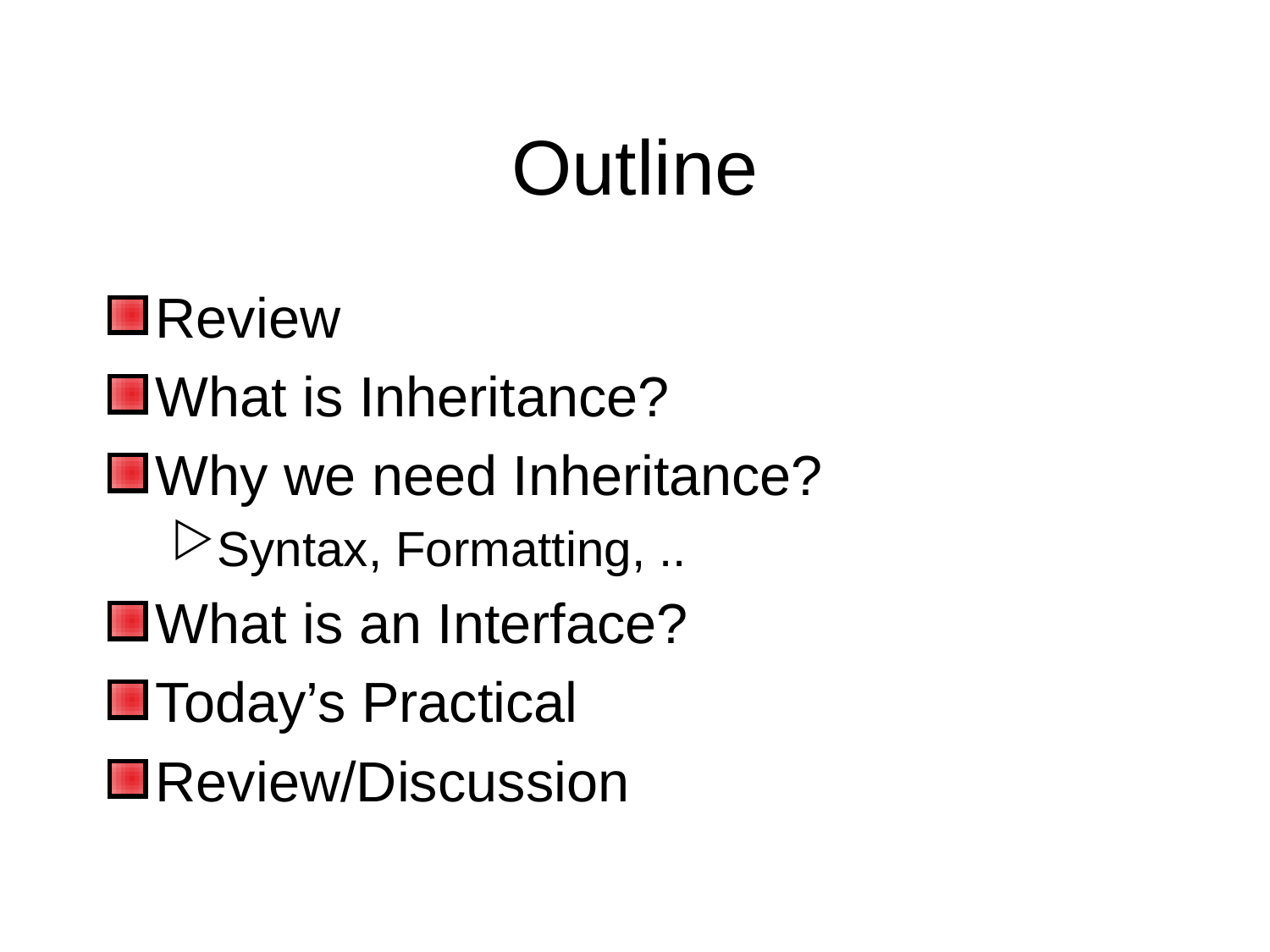

# Outline
Review
What is Inheritance?
Why we need Inheritance?
Syntax, Formatting, ..
What is an Interface?
Today’s Practical
Review/Discussion